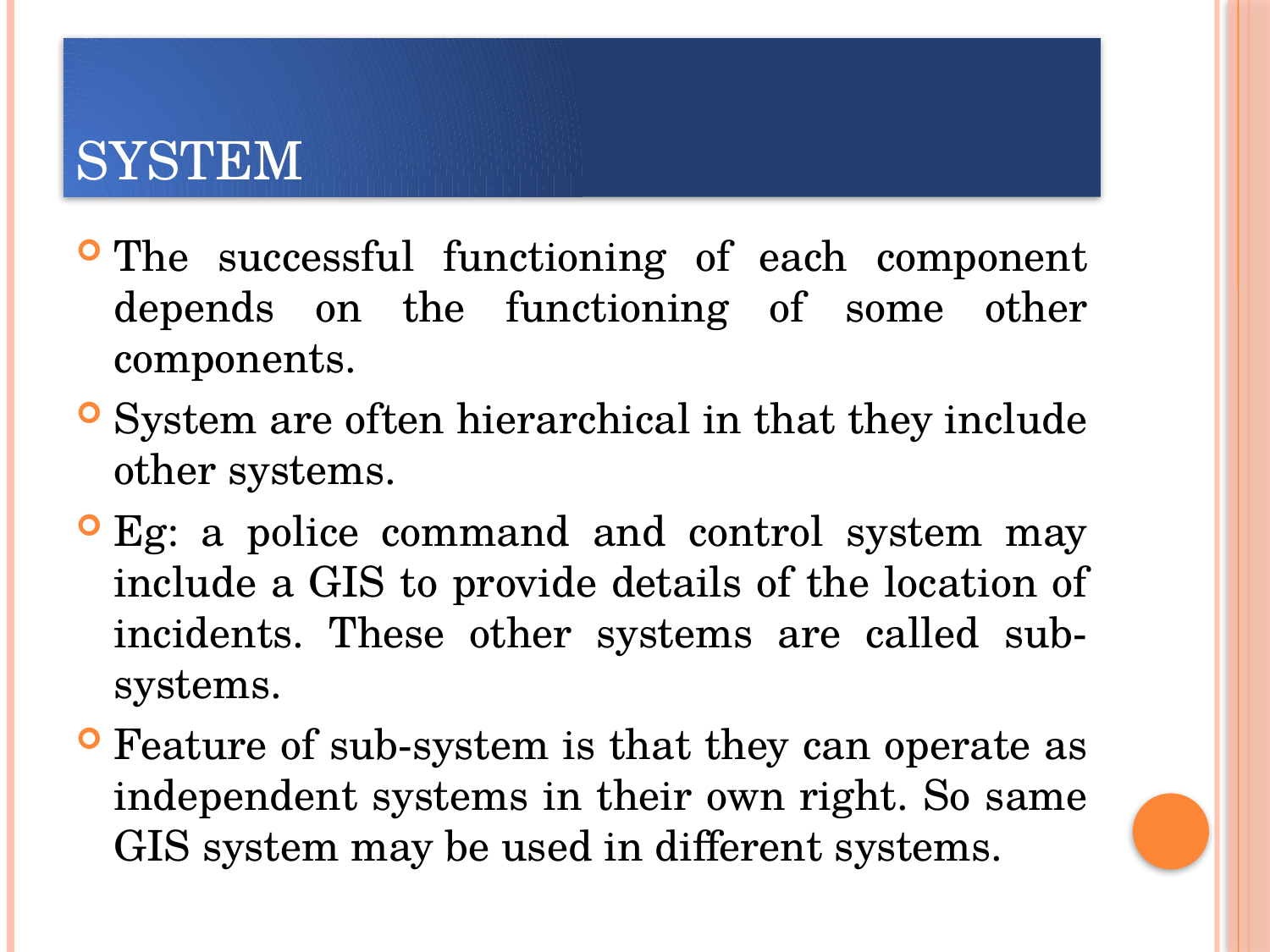

# system
The successful functioning of each component depends on the functioning of some other components.
System are often hierarchical in that they include other systems.
Eg: a police command and control system may include a GIS to provide details of the location of incidents. These other systems are called sub-systems.
Feature of sub-system is that they can operate as independent systems in their own right. So same GIS system may be used in different systems.